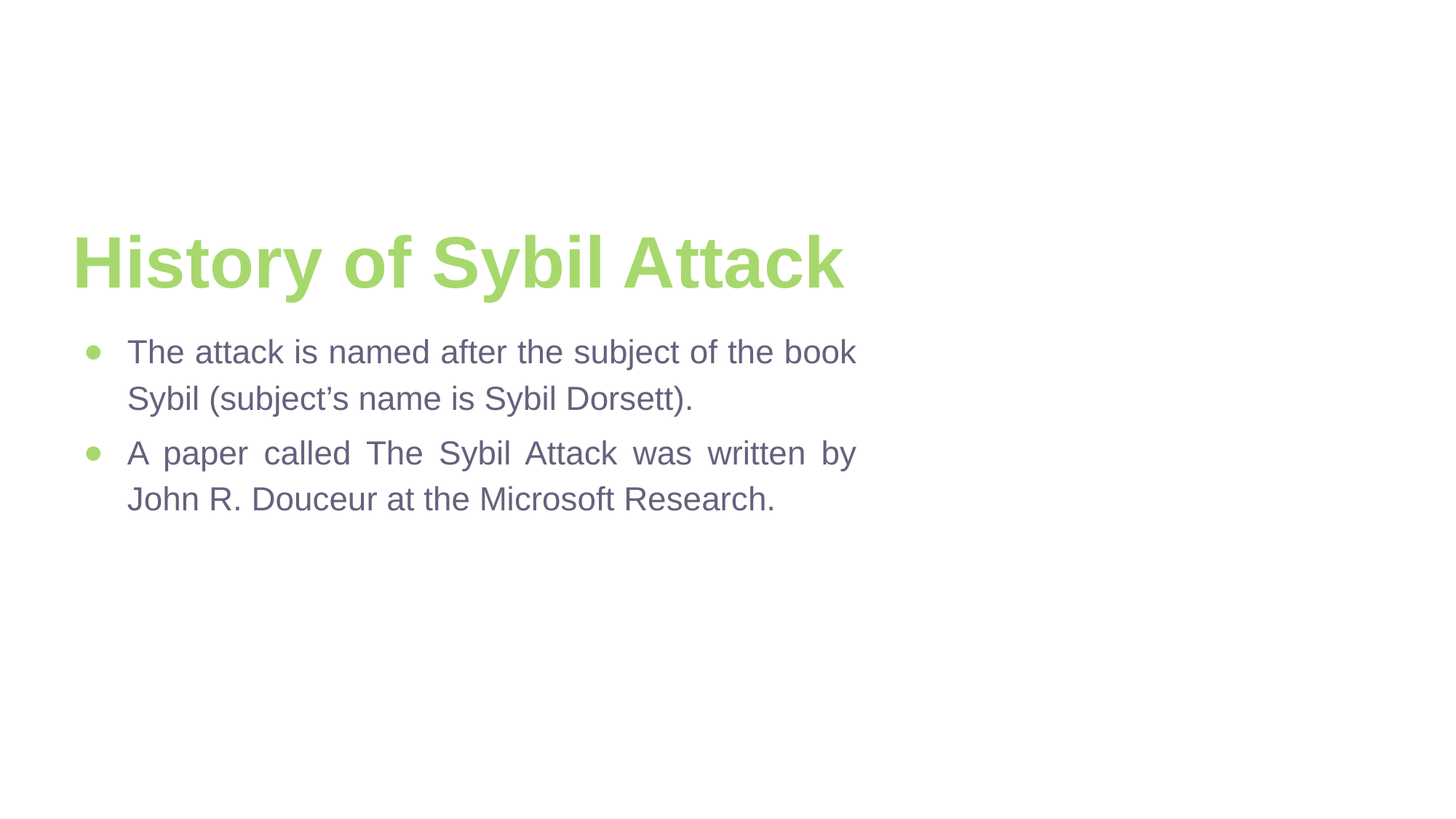

# History of Sybil Attack
The attack is named after the subject of the book Sybil (subject’s name is Sybil Dorsett).
A paper called The Sybil Attack was written by John R. Douceur at the Microsoft Research.